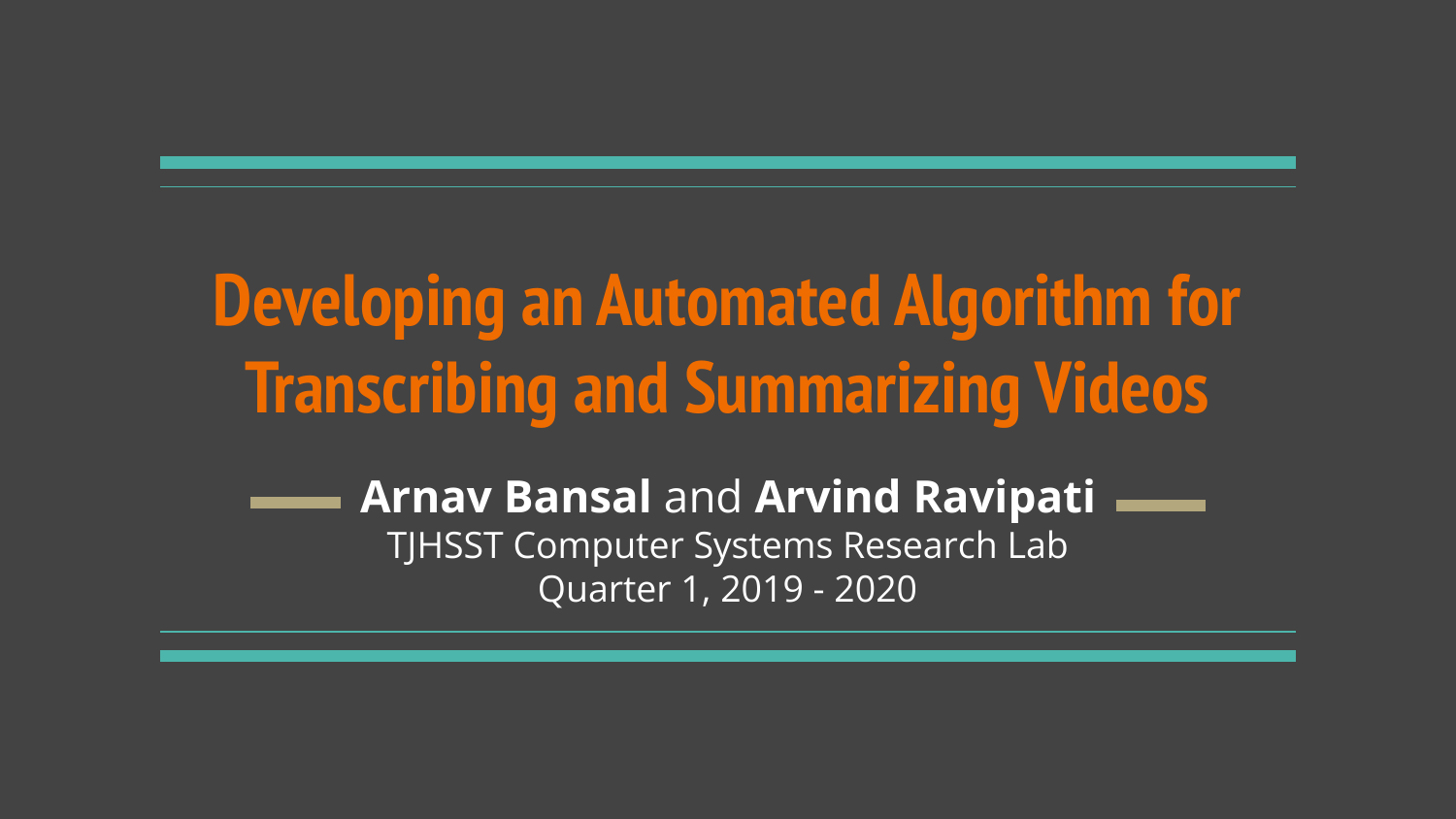

# Developing an Automated Algorithm for Transcribing and Summarizing Videos
Arnav Bansal and Arvind Ravipati
TJHSST Computer Systems Research Lab
Quarter 1, 2019 - 2020